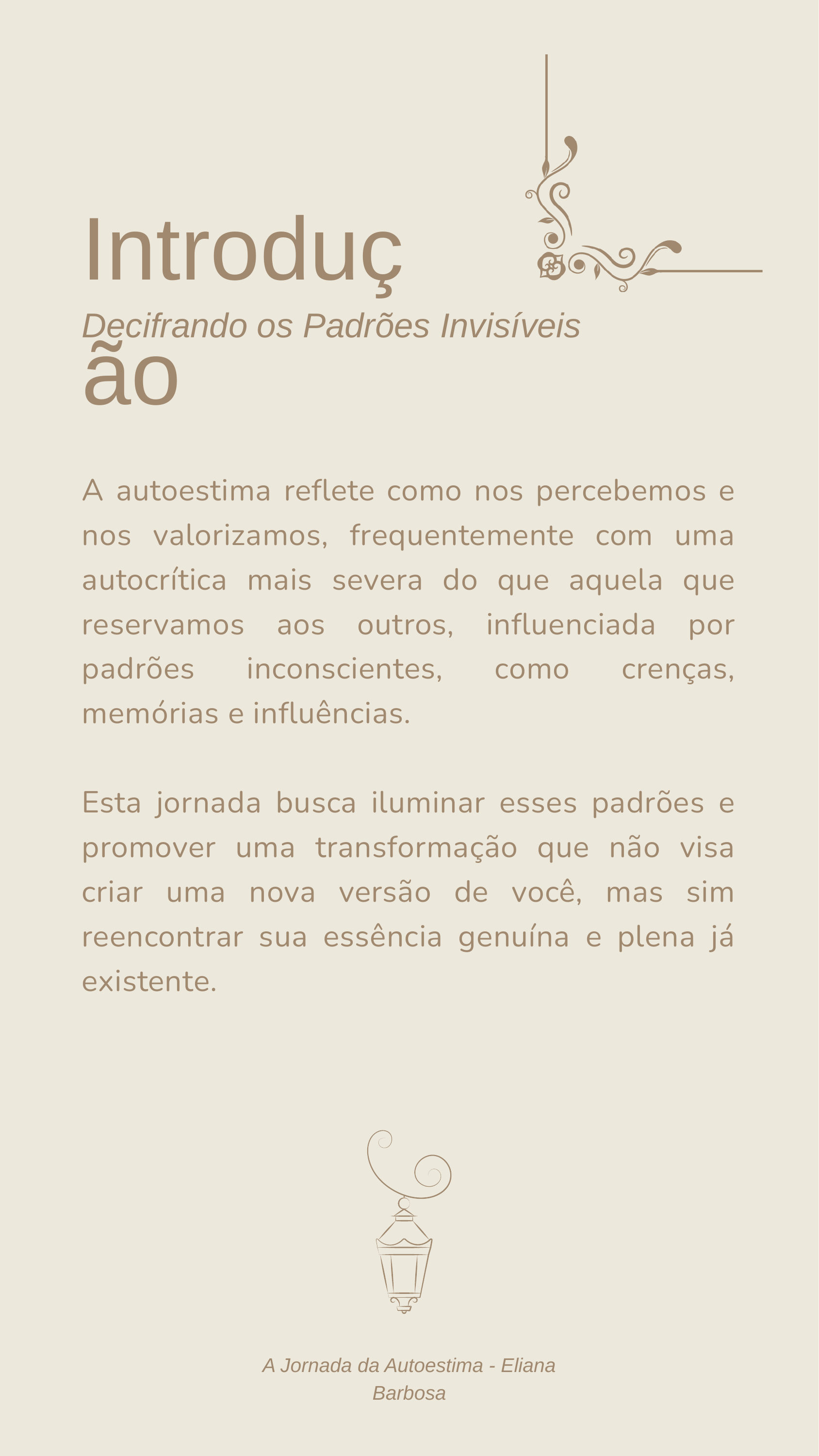

Introdução
Decifrando os Padrões Invisíveis
A autoestima reflete como nos percebemos e nos valorizamos, frequentemente com uma autocrítica mais severa do que aquela que reservamos aos outros, influenciada por padrões inconscientes, como crenças, memórias e influências.

Esta jornada busca iluminar esses padrões e promover uma transformação que não visa criar uma nova versão de você, mas sim reencontrar sua essência genuína e plena já existente.

A Jornada da Autoestima - Eliana Barbosa